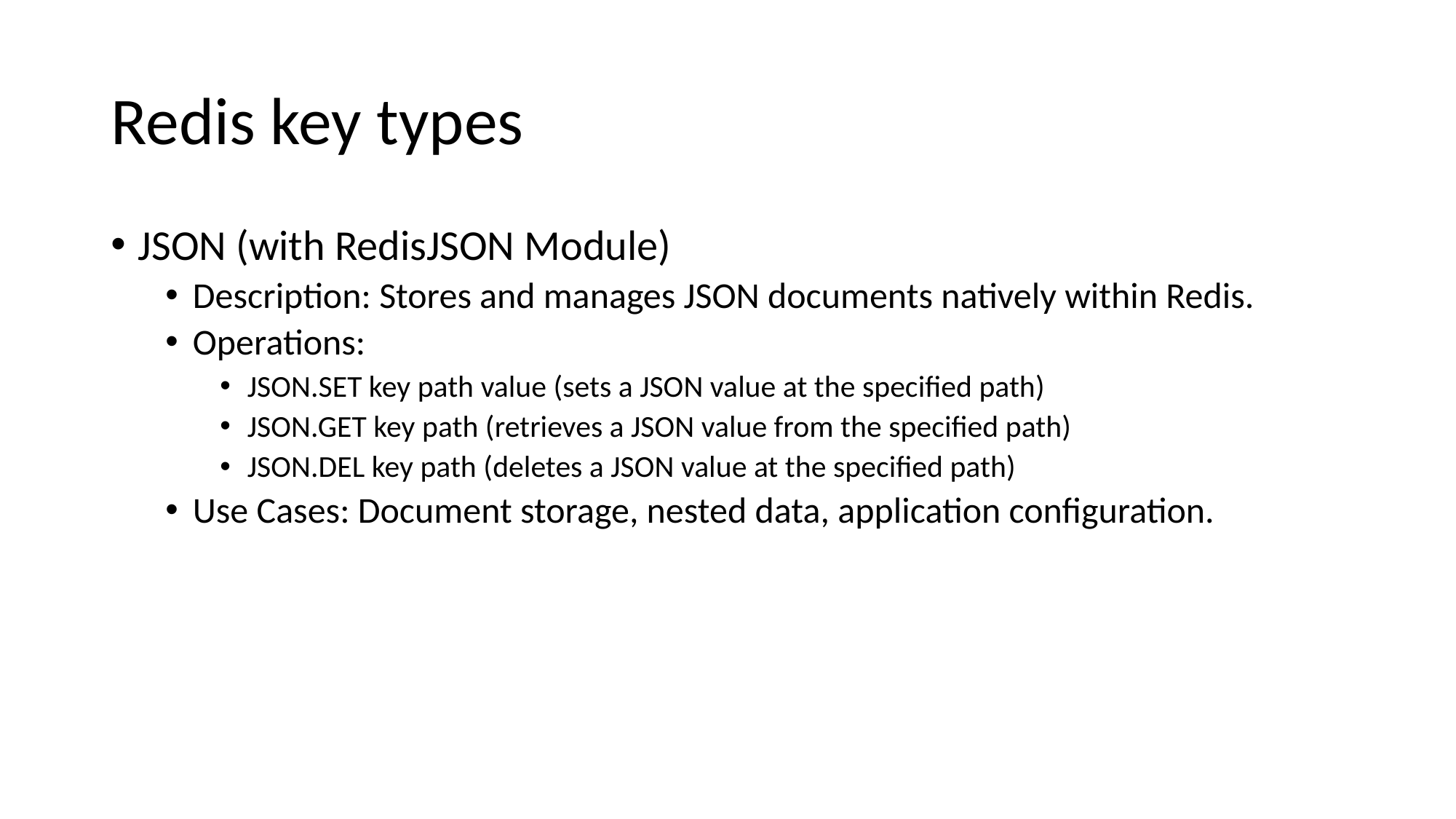

# Redis key types
JSON (with RedisJSON Module)
Description: Stores and manages JSON documents natively within Redis.
Operations:
JSON.SET key path value (sets a JSON value at the specified path)
JSON.GET key path (retrieves a JSON value from the specified path)
JSON.DEL key path (deletes a JSON value at the specified path)
Use Cases: Document storage, nested data, application configuration.